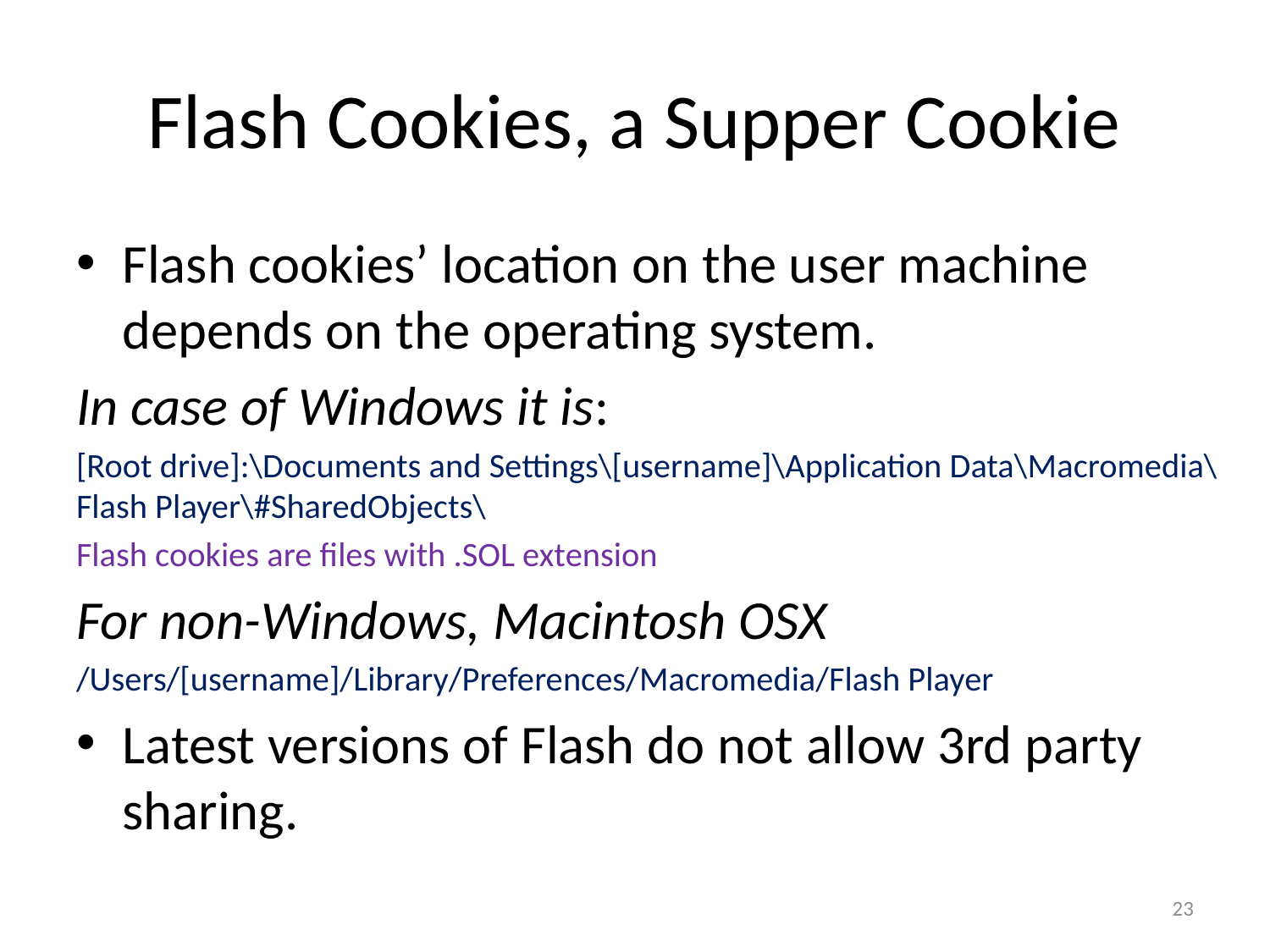

# Flash Cookies, a Supper Cookie
Flash cookies’ location on the user machine depends on the operating system.
In case of Windows it is:
[Root drive]:\Documents and Settings\[username]\Application Data\Macromedia\Flash Player\#SharedObjects\
Flash cookies are files with .SOL extension
For non-Windows, Macintosh OSX
/Users/[username]/Library/Preferences/Macromedia/Flash Player
Latest versions of Flash do not allow 3rd party sharing.
23